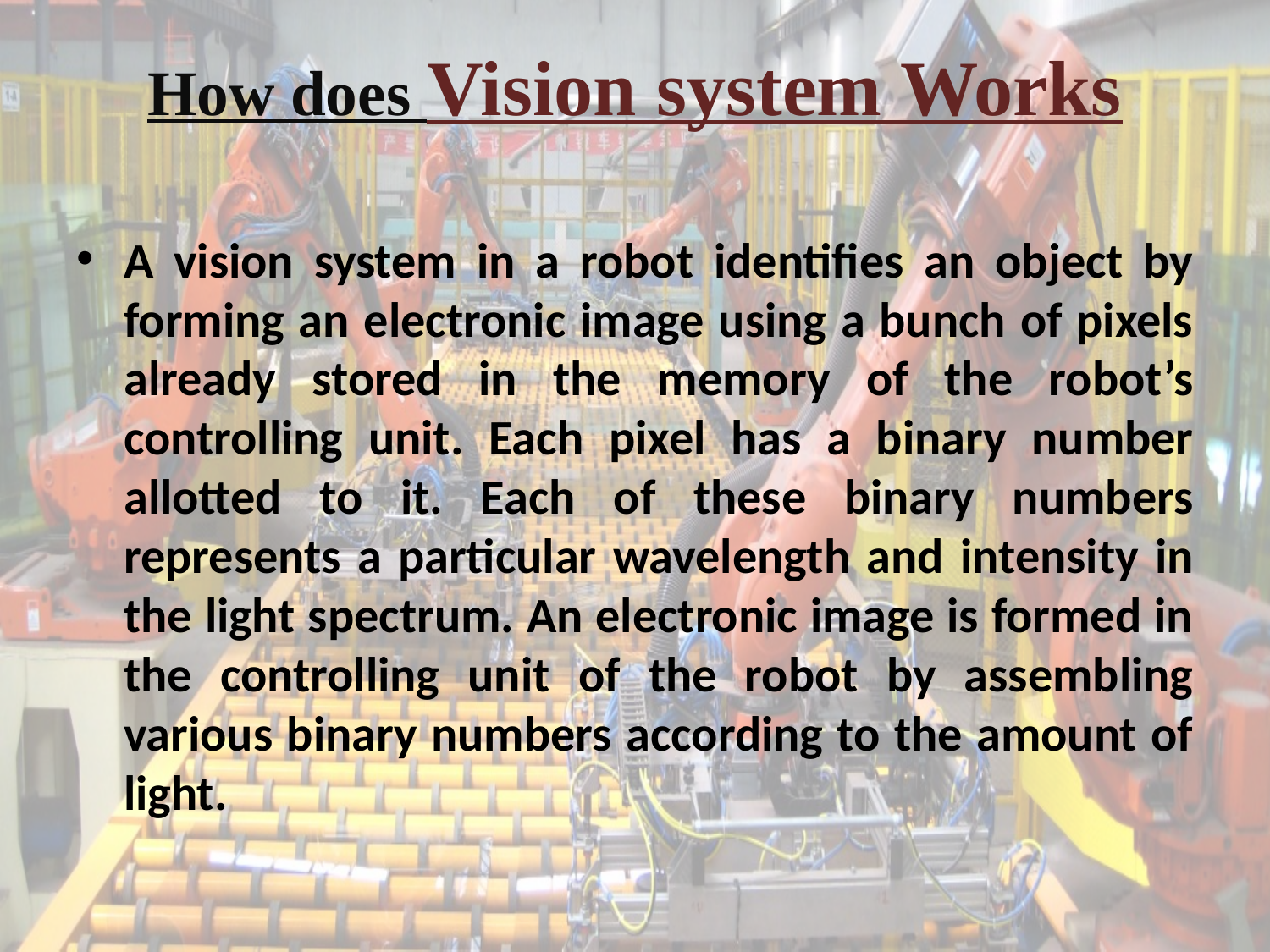

# How does Vision system Works
A vision system in a robot identifies an object by forming an electronic image using a bunch of pixels already stored in the memory of the robot’s controlling unit. Each pixel has a binary number allotted to it. Each of these binary numbers represents a particular wavelength and intensity in the light spectrum. An electronic image is formed in the controlling unit of the robot by assembling various binary numbers according to the amount of light.